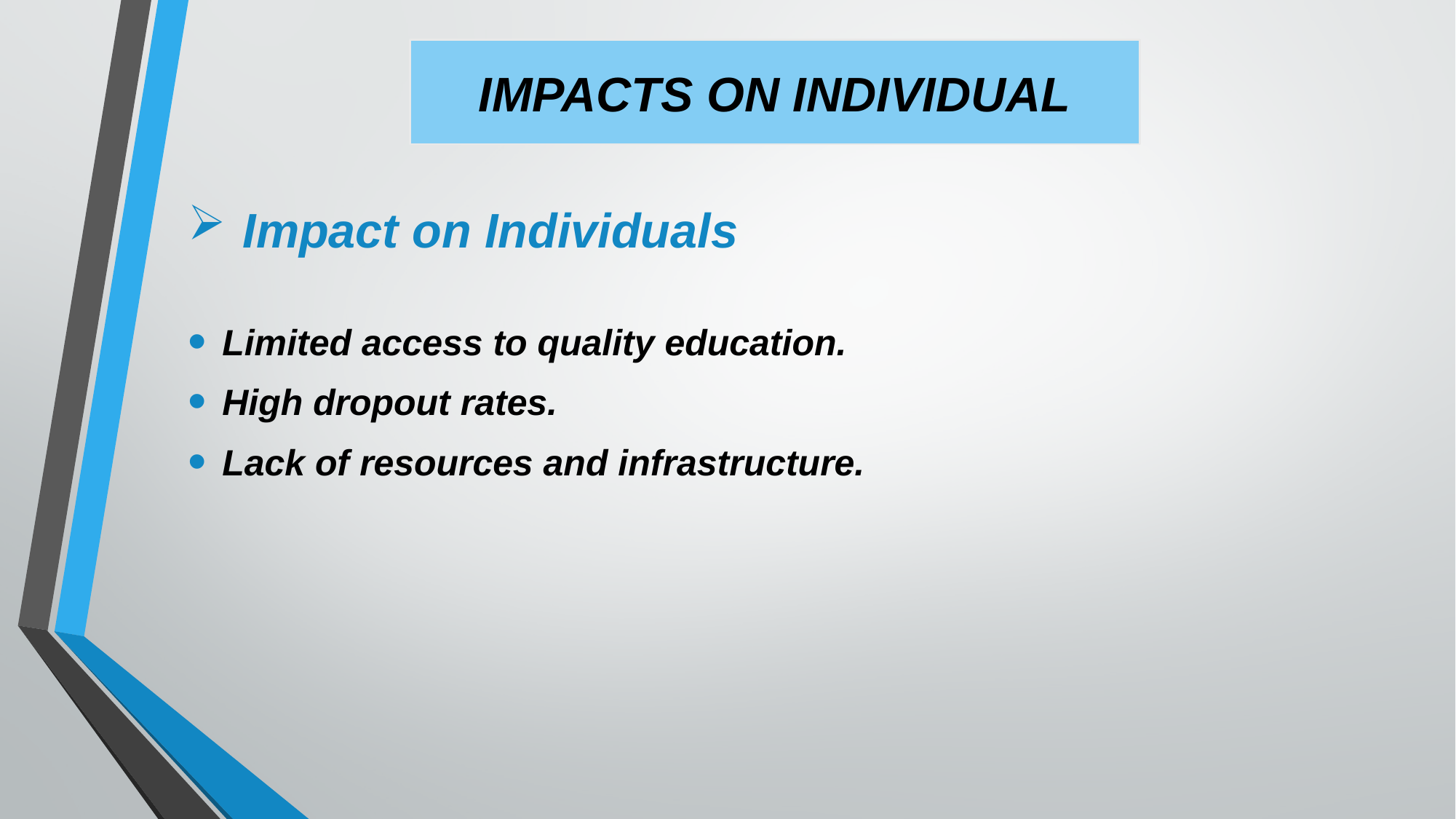

IMPACTS ON INDIVIDUAL
# Impact on Individuals
Limited access to quality education.
High dropout rates.
Lack of resources and infrastructure.